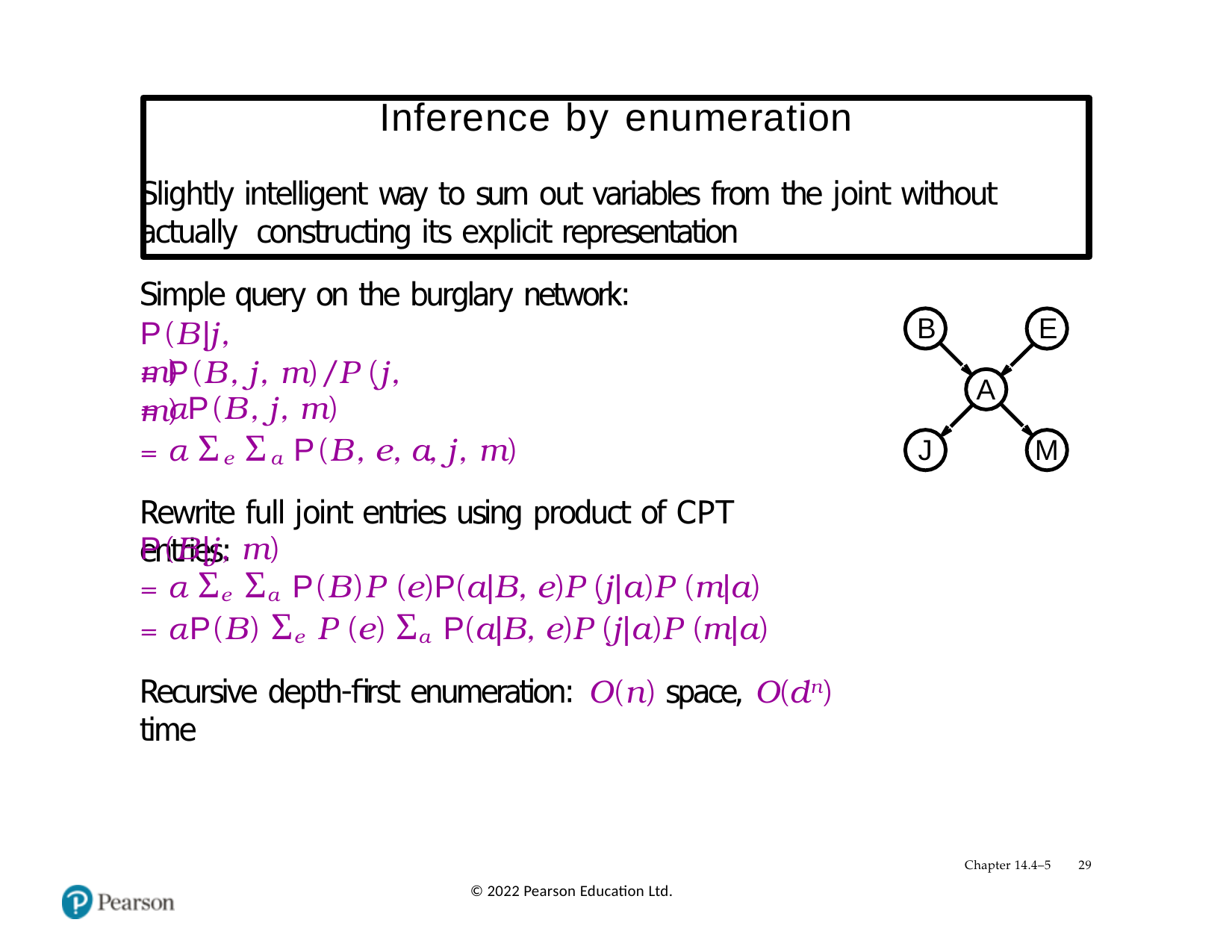

# Inference by enumeration
Slightly intelligent way to sum out variables from the joint without actually  constructing its explicit representation
Simple query on the burglary network:

B
E
P(B|j, m)
= P(B, j, m)/P (j, m)

A
= αP(B, j, m)
= α Σe  Σa  P(B, e, a, j, m)
Rewrite full joint entries using product of CPT entries:

J
M
P(B|j, m)
= α Σe Σa P(B)P (e)P(a|B, e)P (j|a)P (m|a)
= αP(B) Σe P (e) Σa P(a|B, e)P (j|a)P (m|a)
Recursive depth-first enumeration: O(n) space, O(dn) time
Chapter 14.4–5
29